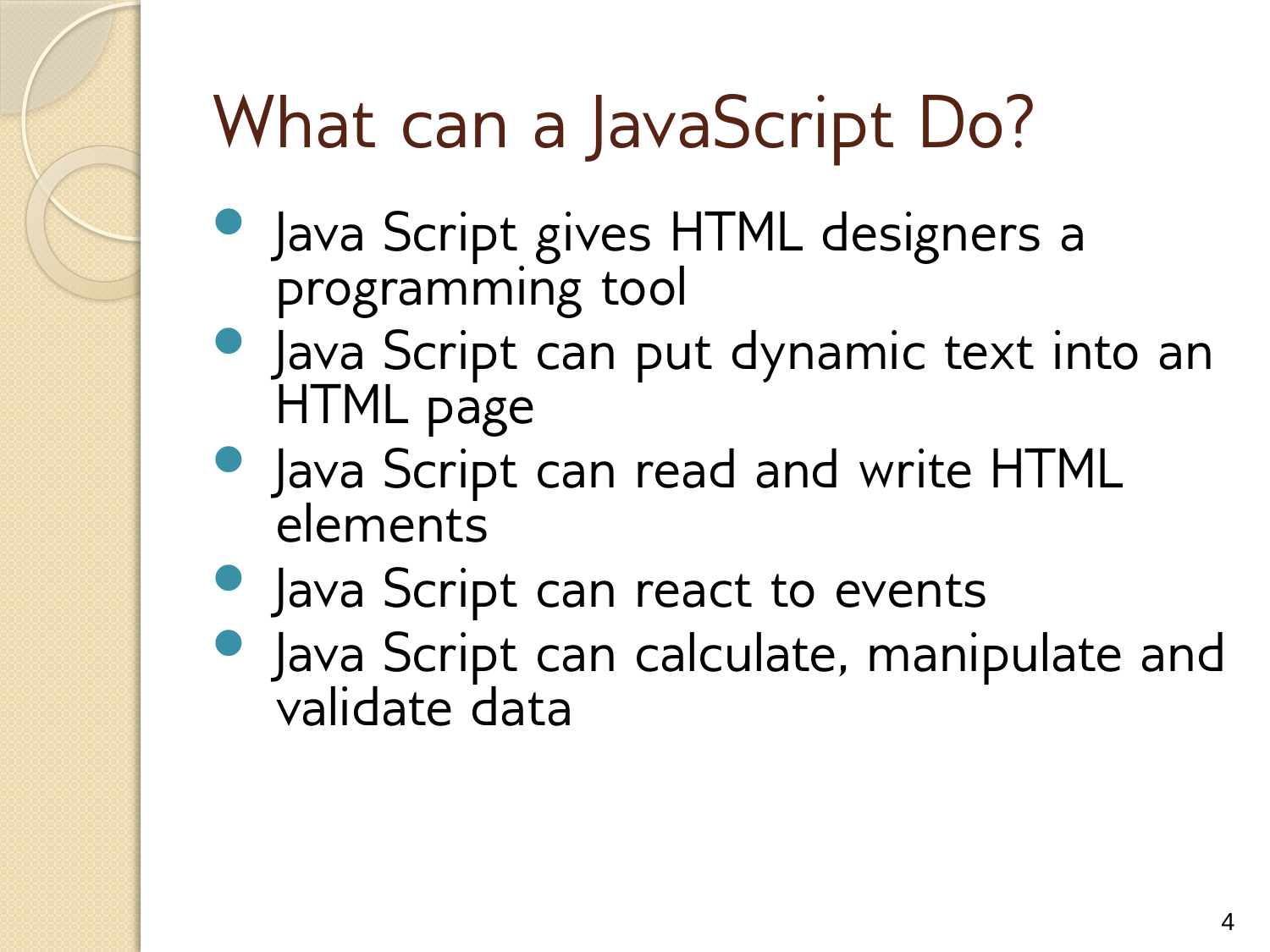

# What can a JavaScript Do?
Java Script gives HTML designers a programming tool
Java Script can put dynamic text into an HTML page
Java Script can read and write HTML elements
Java Script can react to events
Java Script can calculate, manipulate and validate data

4